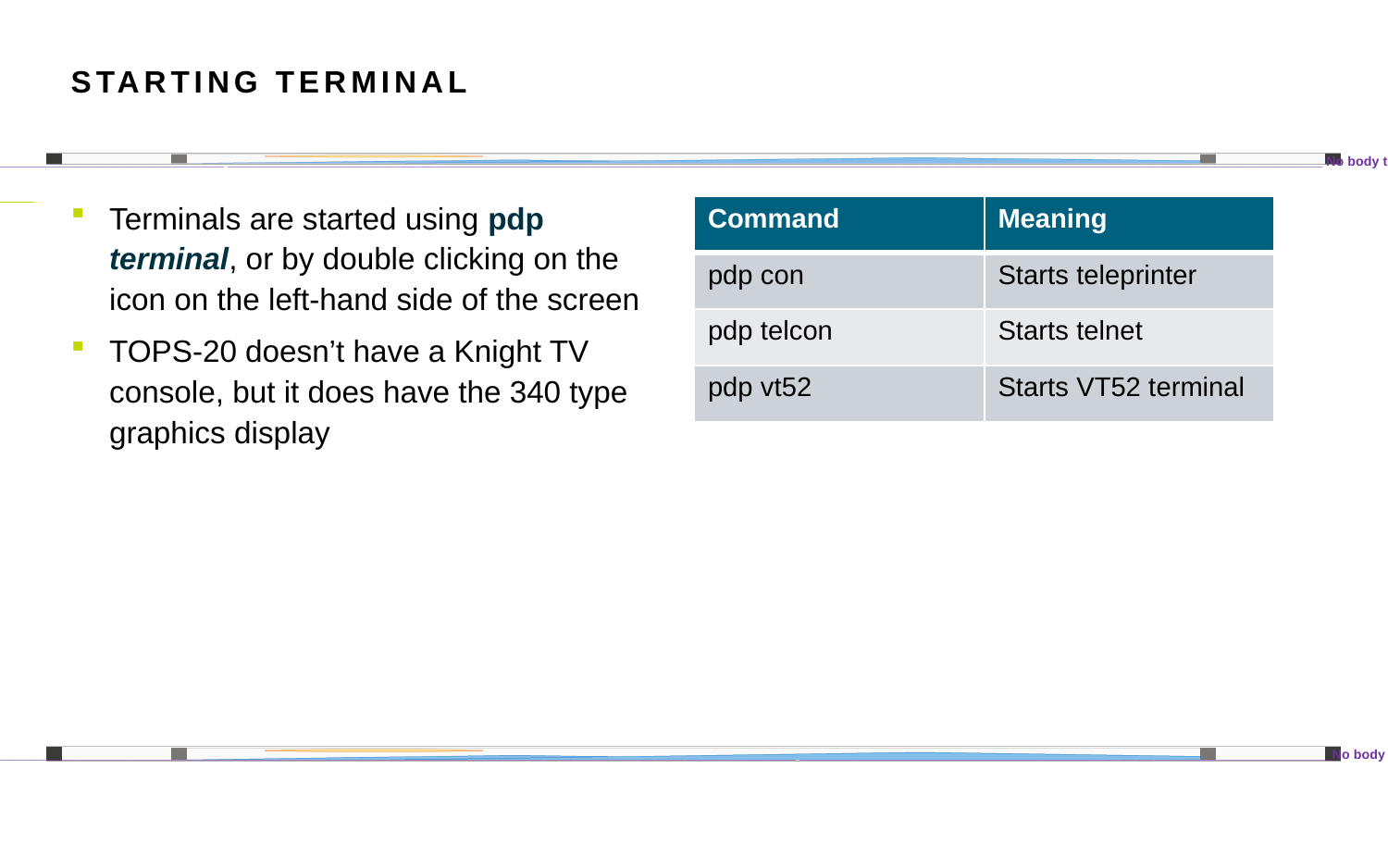

# Starting Terminal

Terminals are started using pdp terminal, or by double clicking on the icon on the left-hand side of the screen
TOPS-20 doesn’t have a Knight TV console, but it does have the 340 type graphics display
| Command | Meaning |
| --- | --- |
| pdp con | Starts teleprinter |
| pdp telcon | Starts telnet |
| pdp vt52 | Starts VT52 terminal |